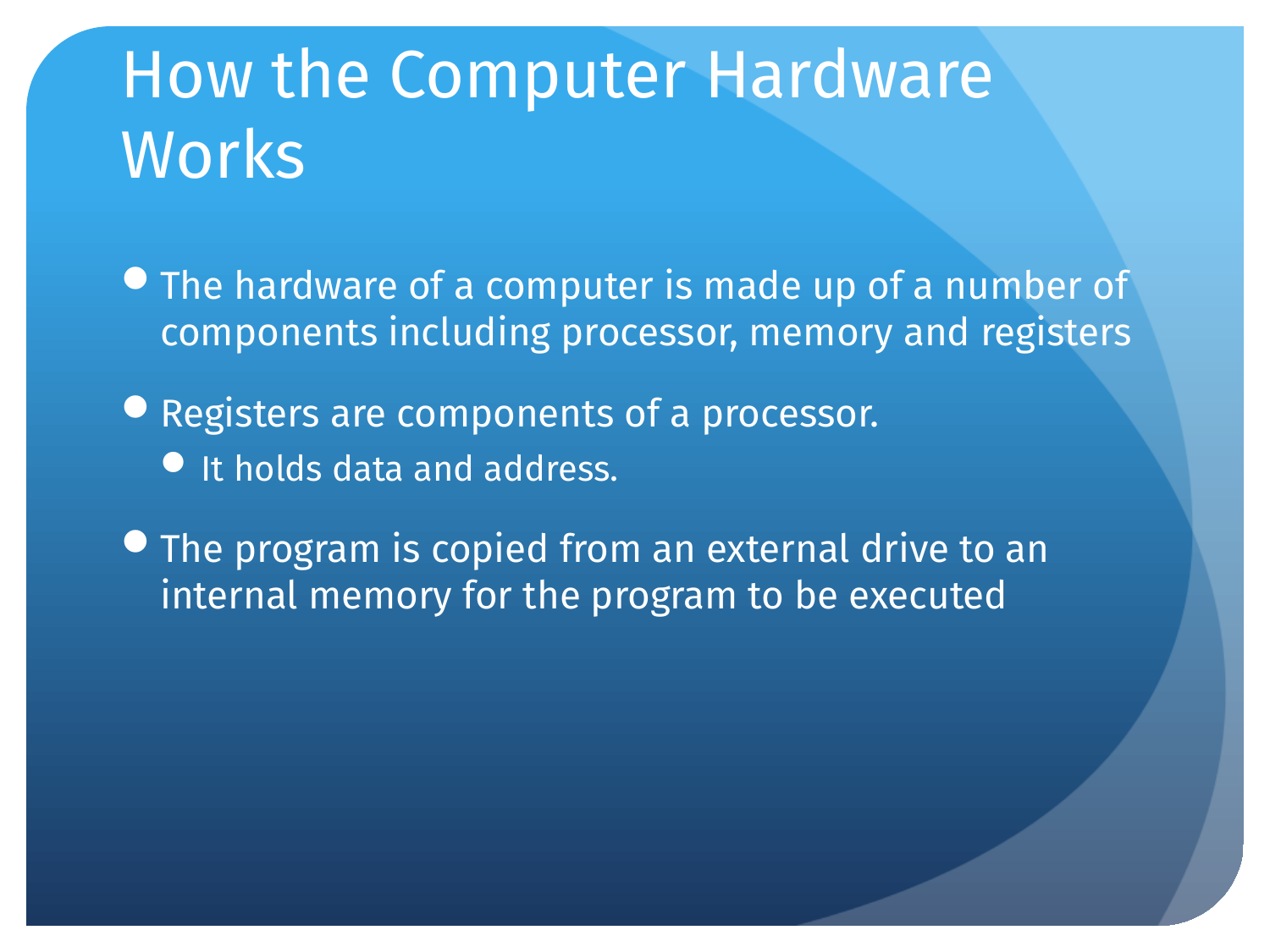

# How the Computer Hardware Works
The hardware of a computer is made up of a number of components including processor, memory and registers
Registers are components of a processor.
It holds data and address.
The program is copied from an external drive to an internal memory for the program to be executed